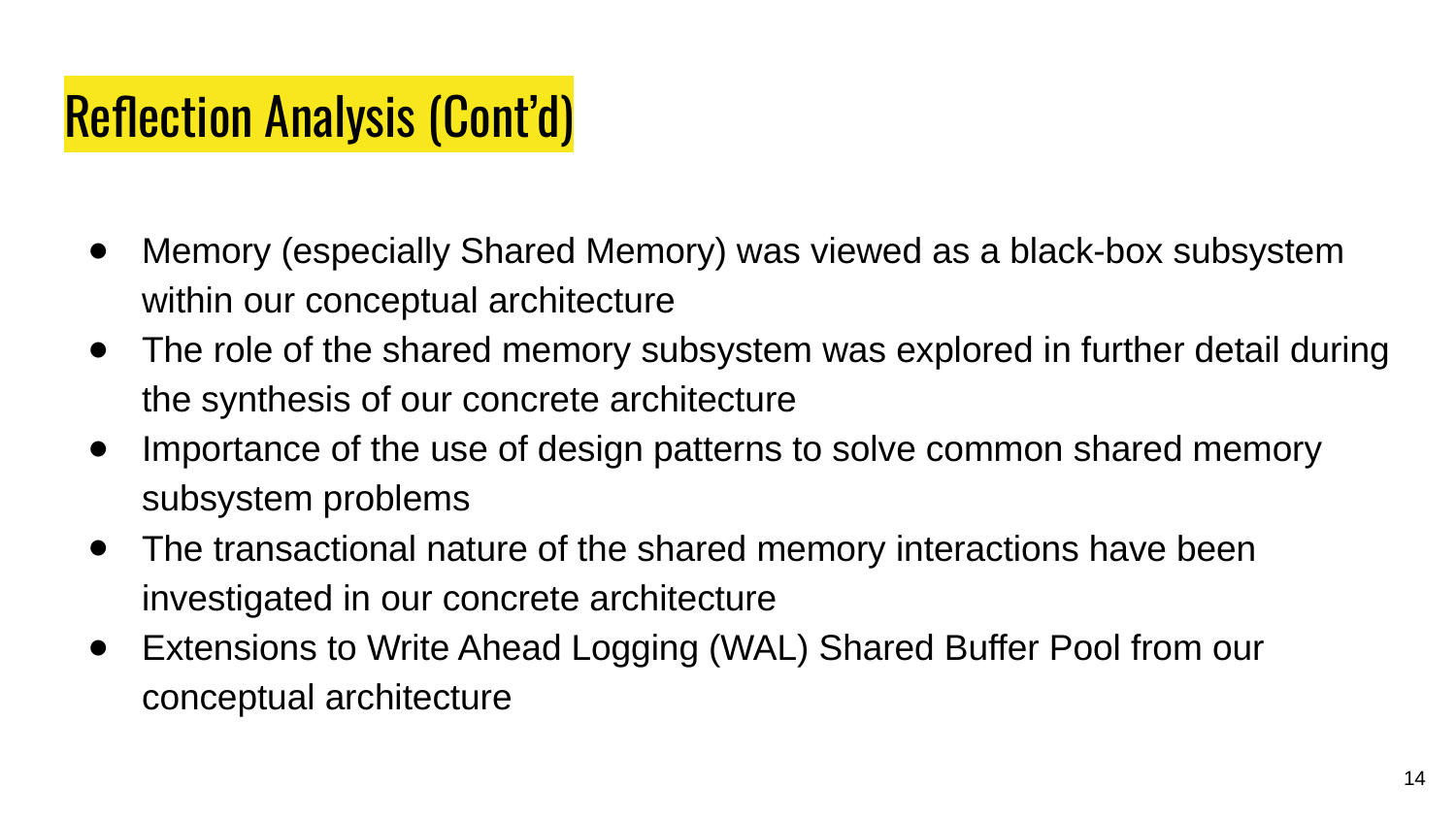

# Reflection Analysis (Cont’d)
Memory (especially Shared Memory) was viewed as a black-box subsystem within our conceptual architecture
The role of the shared memory subsystem was explored in further detail during the synthesis of our concrete architecture
Importance of the use of design patterns to solve common shared memory subsystem problems
The transactional nature of the shared memory interactions have been investigated in our concrete architecture
Extensions to Write Ahead Logging (WAL) Shared Buffer Pool from our conceptual architecture
14